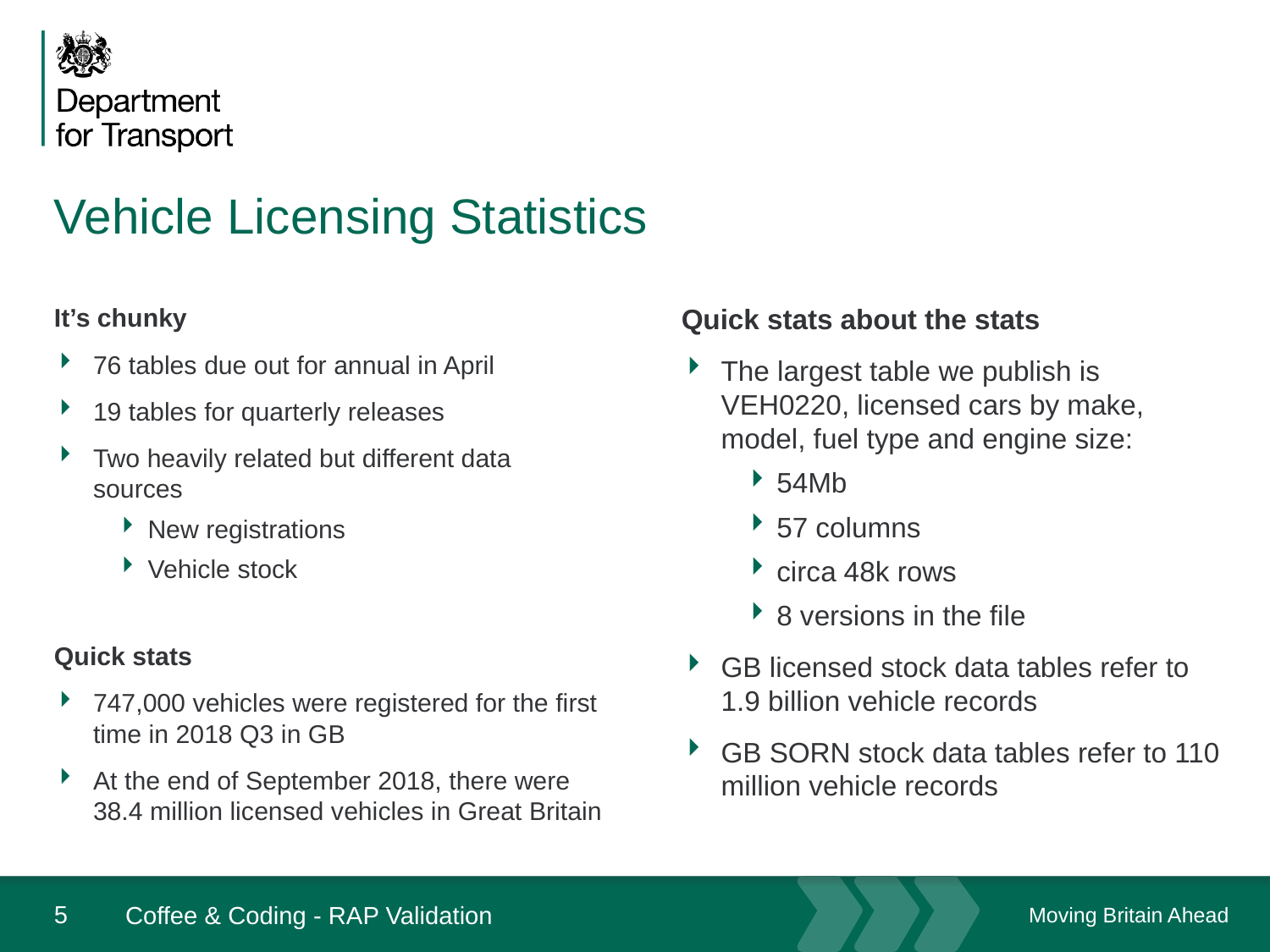

# Vehicle Licensing Statistics
It’s chunky
76 tables due out for annual in April
19 tables for quarterly releases
Two heavily related but different data sources
New registrations
Vehicle stock

Quick stats
747,000 vehicles were registered for the first time in 2018 Q3 in GB
At the end of September 2018, there were 38.4 million licensed vehicles in Great Britain

Quick stats about the stats
The largest table we publish is VEH0220, licensed cars by make, model, fuel type and engine size:
54Mb
57 columns
circa 48k rows
8 versions in the file
GB licensed stock data tables refer to 1.9 billion vehicle records
GB SORN stock data tables refer to 110 million vehicle records
5
Coffee & Coding - RAP Validation
January 19